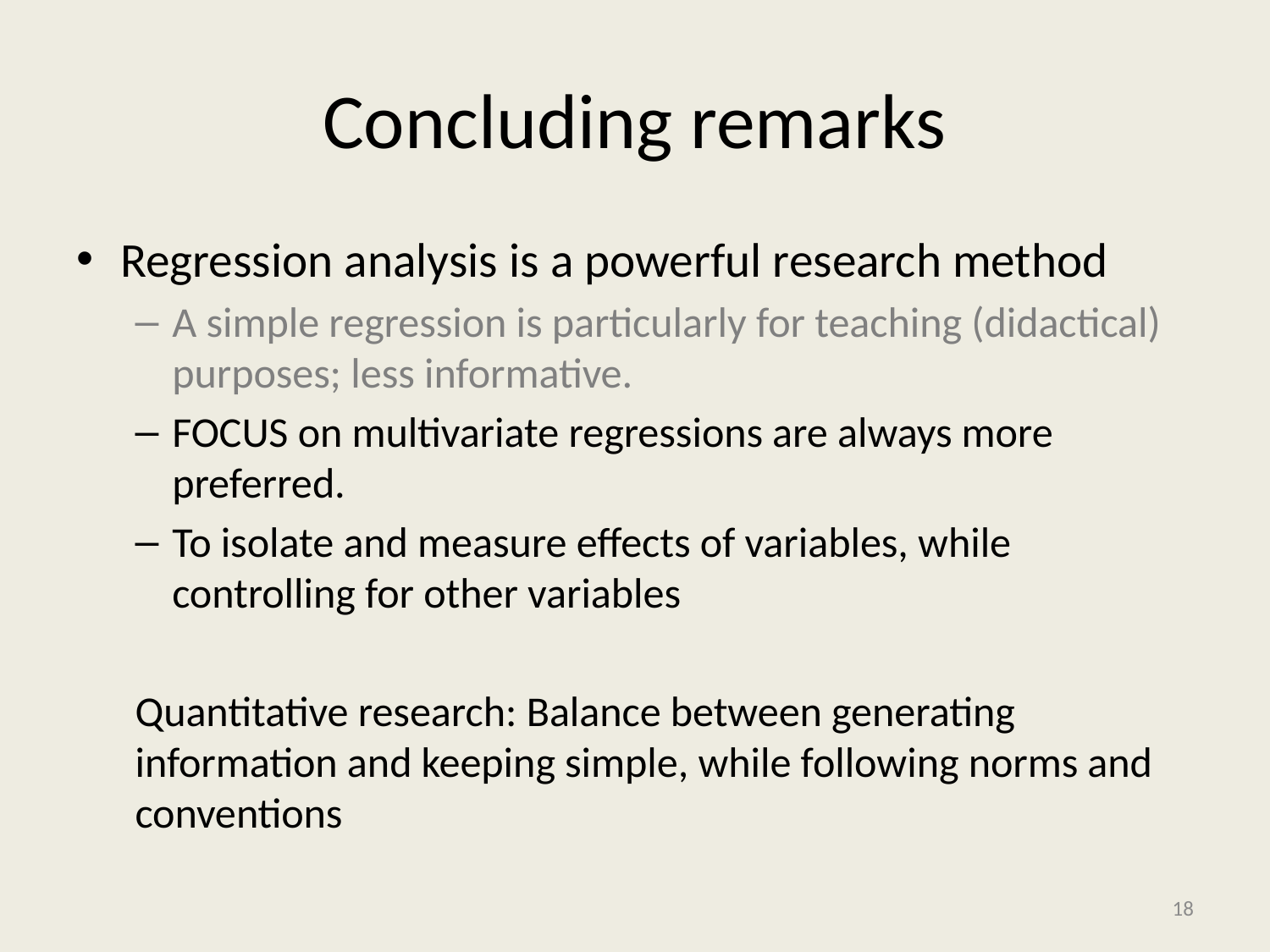

# Concluding remarks
Regression analysis is a powerful research method
A simple regression is particularly for teaching (didactical) purposes; less informative.
FOCUS on multivariate regressions are always more preferred.
To isolate and measure effects of variables, while controlling for other variables

Quantitative research: Balance between generating information and keeping simple, while following norms and conventions
18